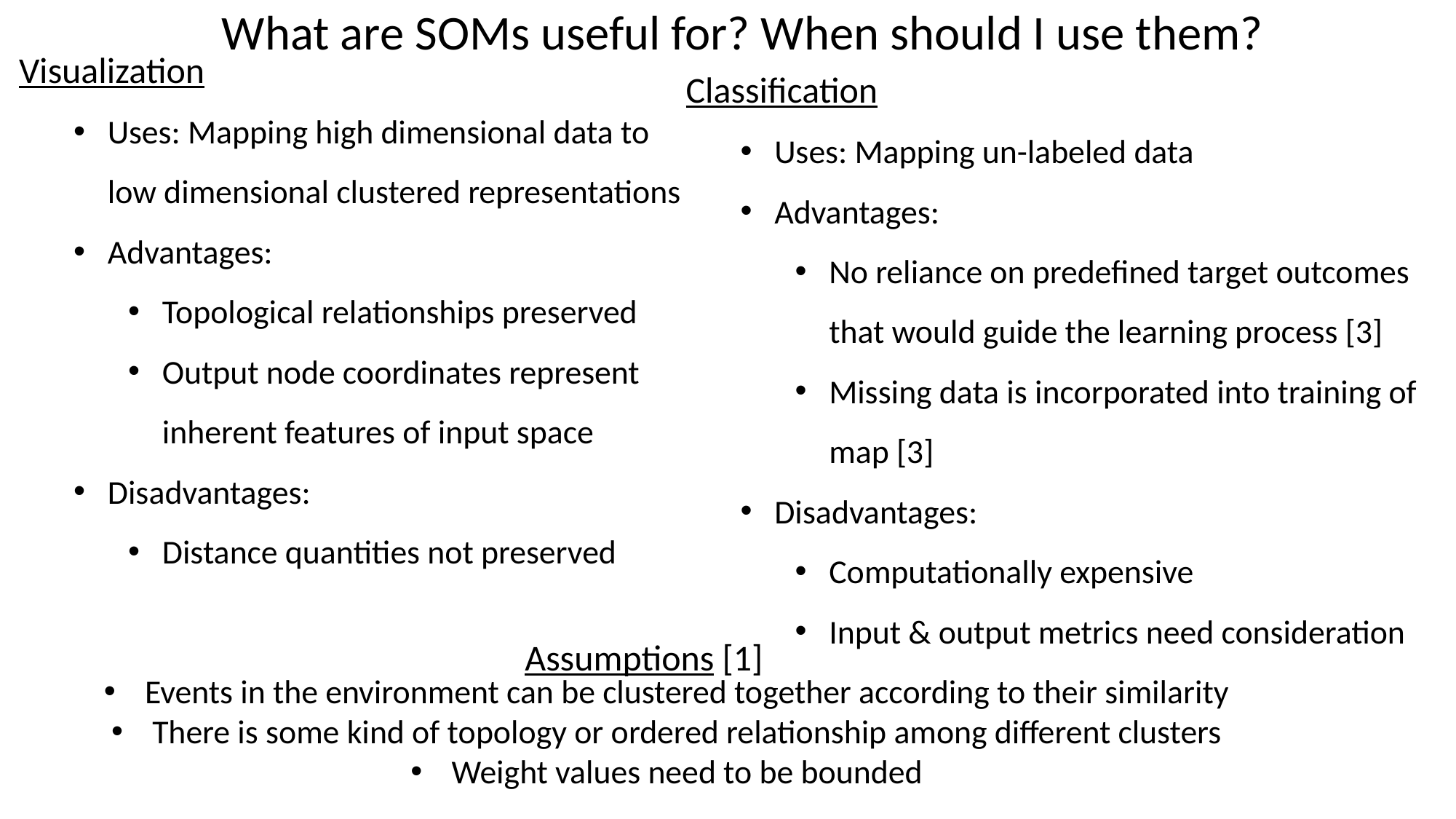

Visualization
Uses: Mapping high dimensional data to low dimensional clustered representations
Advantages:
Topological relationships preserved
Output node coordinates represent inherent features of input space
Disadvantages:
Distance quantities not preserved

What are SOMs useful for? When should I use them?
Classification
Uses: Mapping un-labeled data
Advantages:
No reliance on predefined target outcomes that would guide the learning process [3]
Missing data is incorporated into training of map [3]
Disadvantages:
Computationally expensive
Input & output metrics need consideration
Assumptions [1]
Events in the environment can be clustered together according to their similarity
There is some kind of topology or ordered relationship among different clusters
Weight values need to be bounded